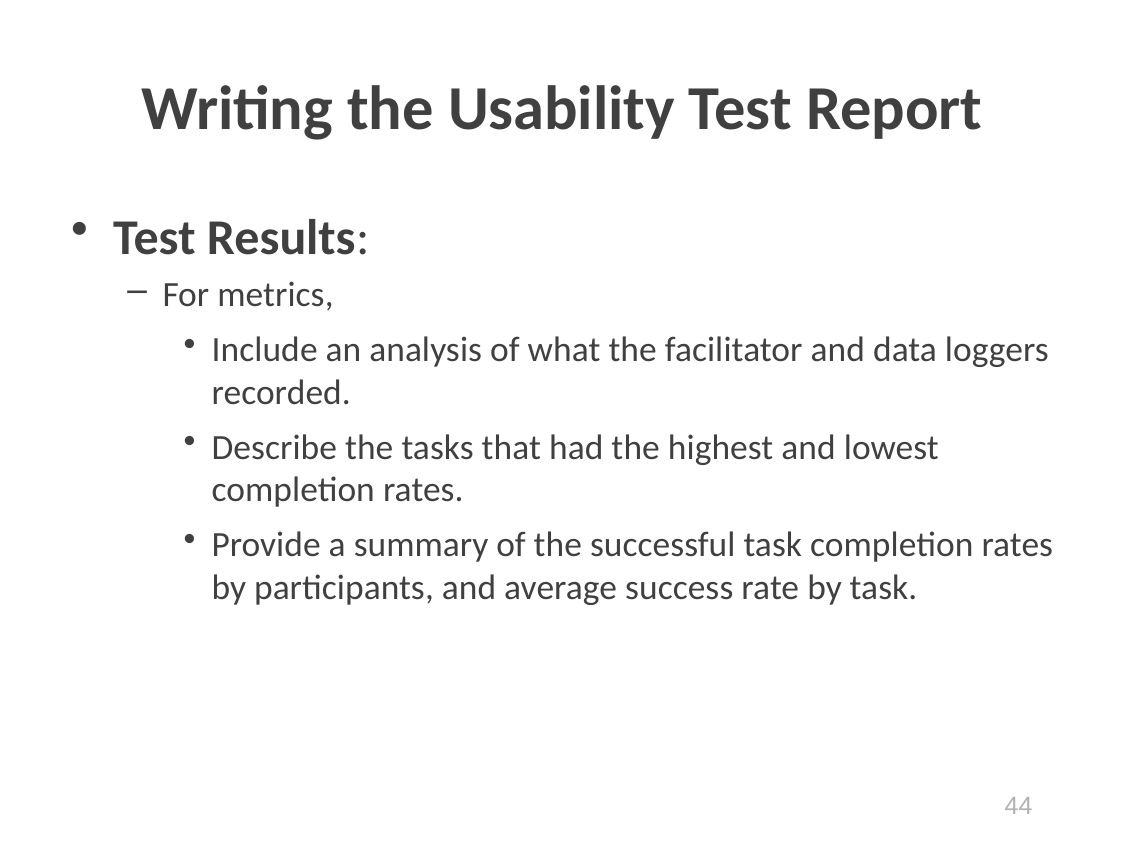

# Writing the Usability Test Report
Test Results:
For metrics,
Include an analysis of what the facilitator and data loggers recorded.
Describe the tasks that had the highest and lowest completion rates.
Provide a summary of the successful task completion rates by participants, and average success rate by task.
44